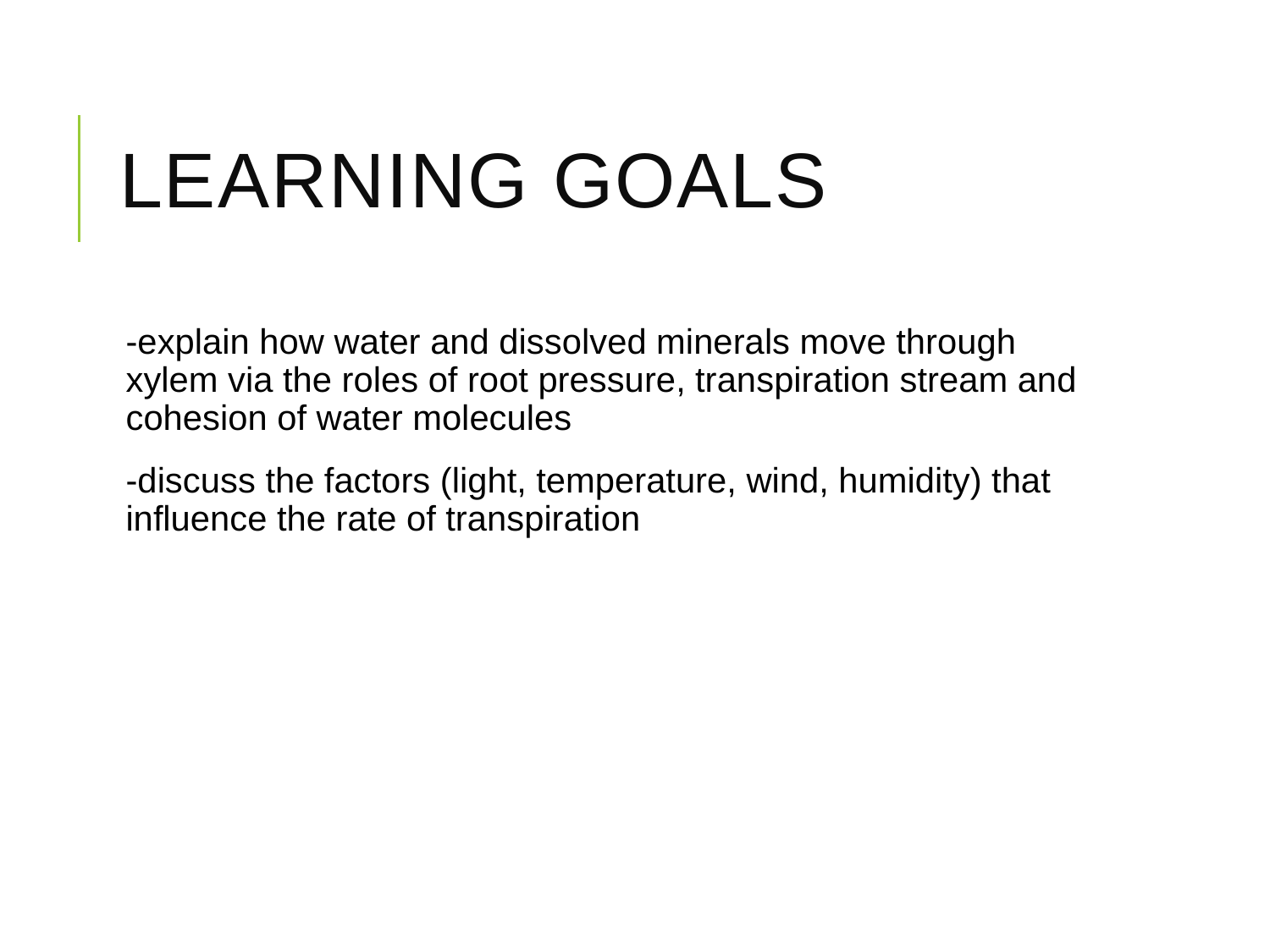

# Learning goals
-explain how water and dissolved minerals move through xylem via the roles of root pressure, transpiration stream and cohesion of water molecules
-discuss the factors (light, temperature, wind, humidity) that influence the rate of transpiration